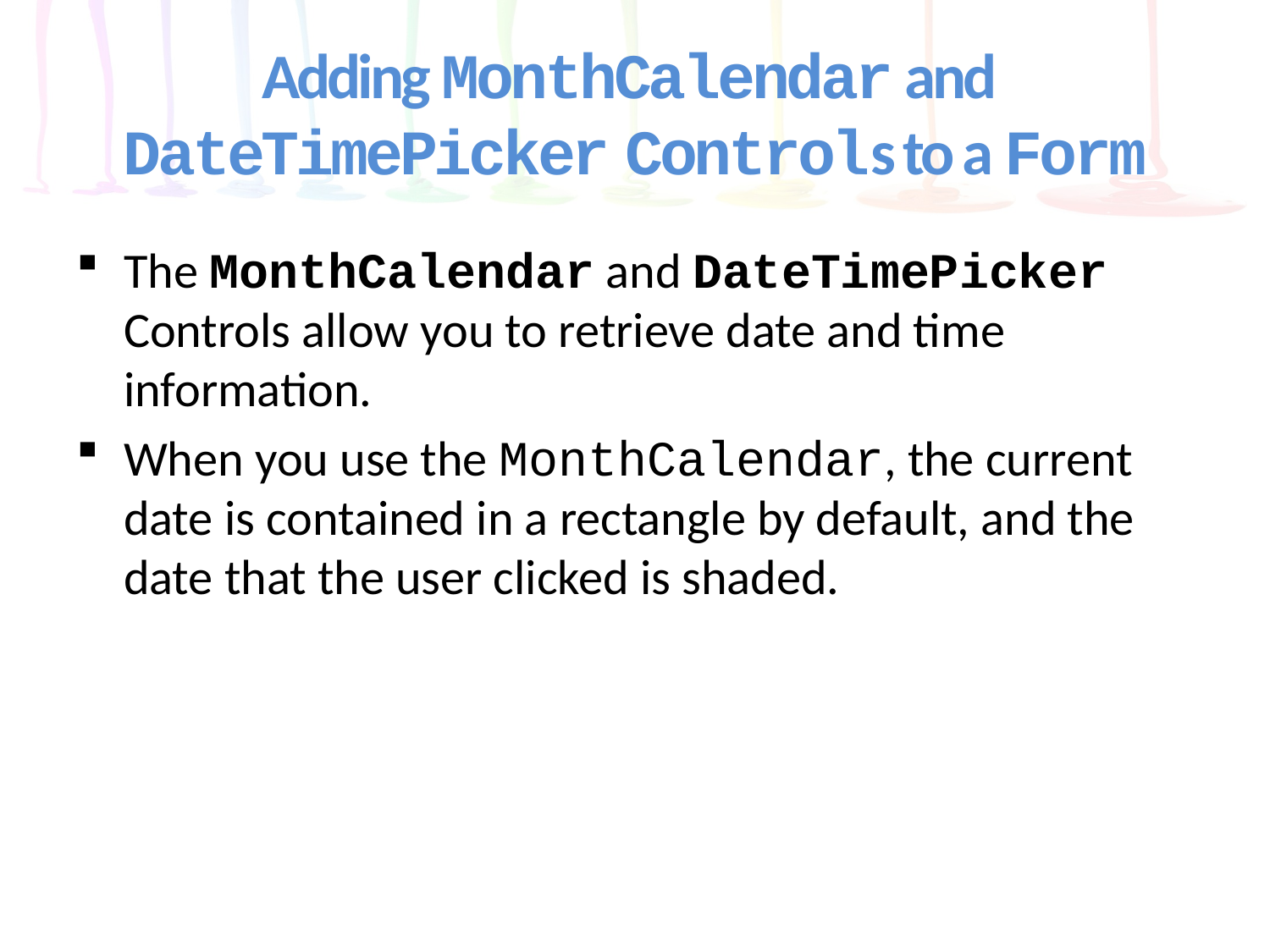

# Adding MonthCalendar and DateTimePicker Controls to a Form
The MonthCalendar and DateTimePicker Controls allow you to retrieve date and time information.
When you use the MonthCalendar, the current date is contained in a rectangle by default, and the date that the user clicked is shaded.